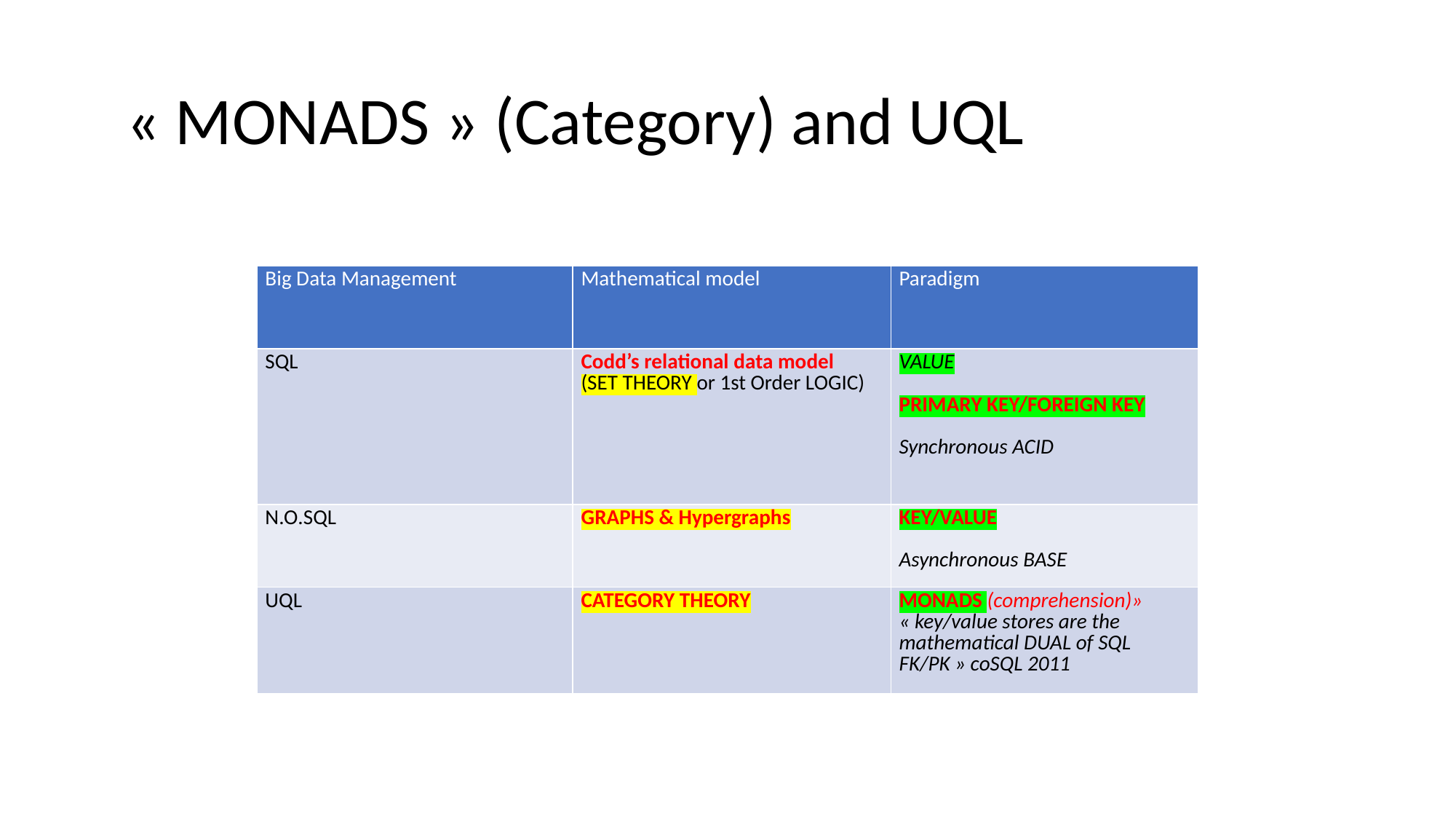

# « MONADS » (Category) and UQL
| Big Data Management | Mathematical model | Paradigm |
| --- | --- | --- |
| SQL | Codd’s relational data model (SET THEORY or 1st Order LOGIC) | VALUE PRIMARY KEY/FOREIGN KEY Synchronous ACID |
| N.O.SQL | GRAPHS & Hypergraphs | KEY/VALUE Asynchronous BASE |
| UQL | CATEGORY THEORY | MONADS (comprehension)» « key/value stores are the mathematical DUAL of SQL FK/PK » coSQL 2011 |